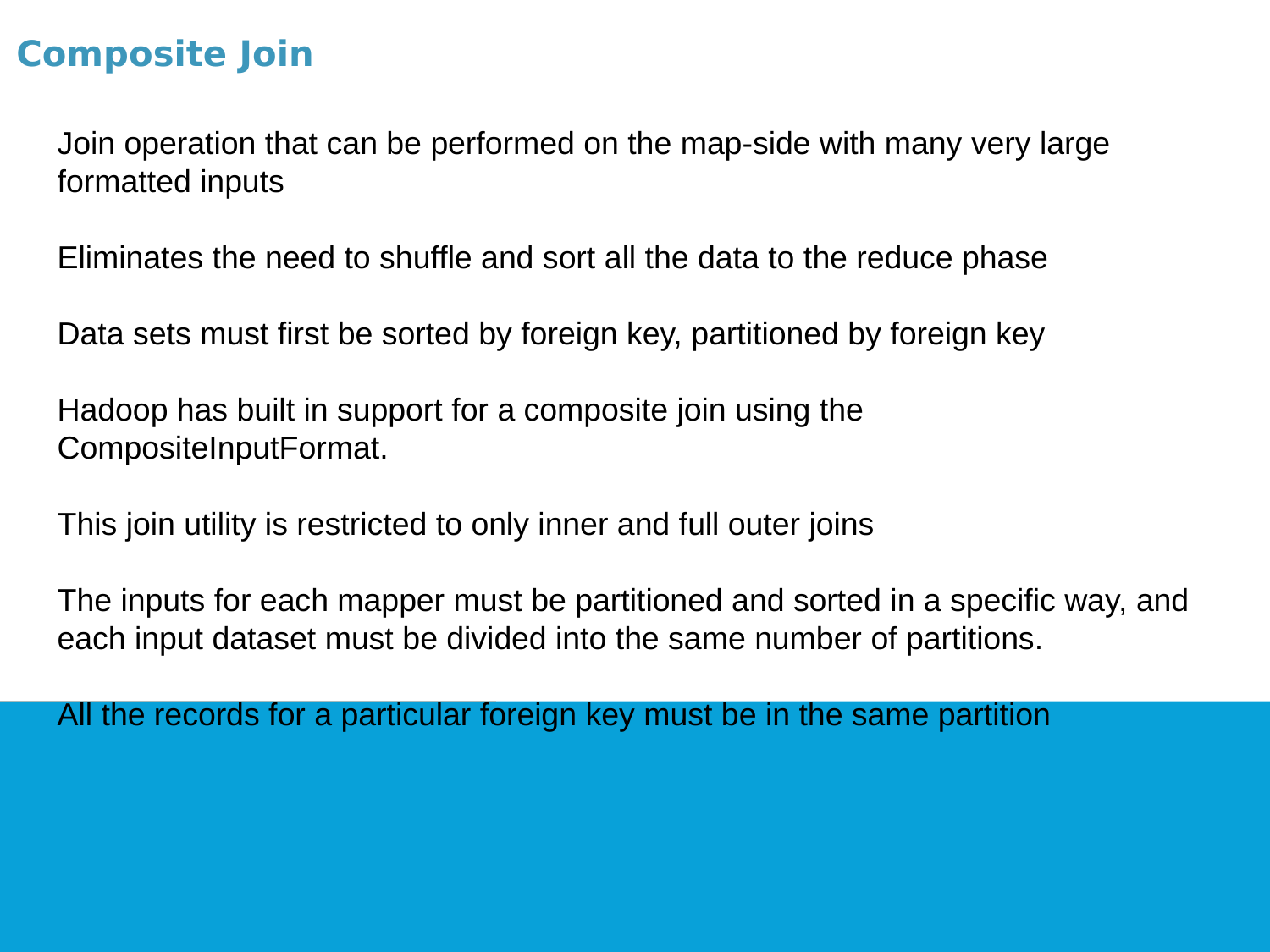

Composite Join
Join operation that can be performed on the map-side with many very large formatted inputs

Eliminates the need to shuffle and sort all the data to the reduce phase

Data sets must first be sorted by foreign key, partitioned by foreign key

Hadoop has built in support for a composite join using the CompositeInputFormat.

This join utility is restricted to only inner and full outer joins

The inputs for each mapper must be partitioned and sorted in a specific way, and each input dataset must be divided into the same number of partitions.

All the records for a particular foreign key must be in the same partition